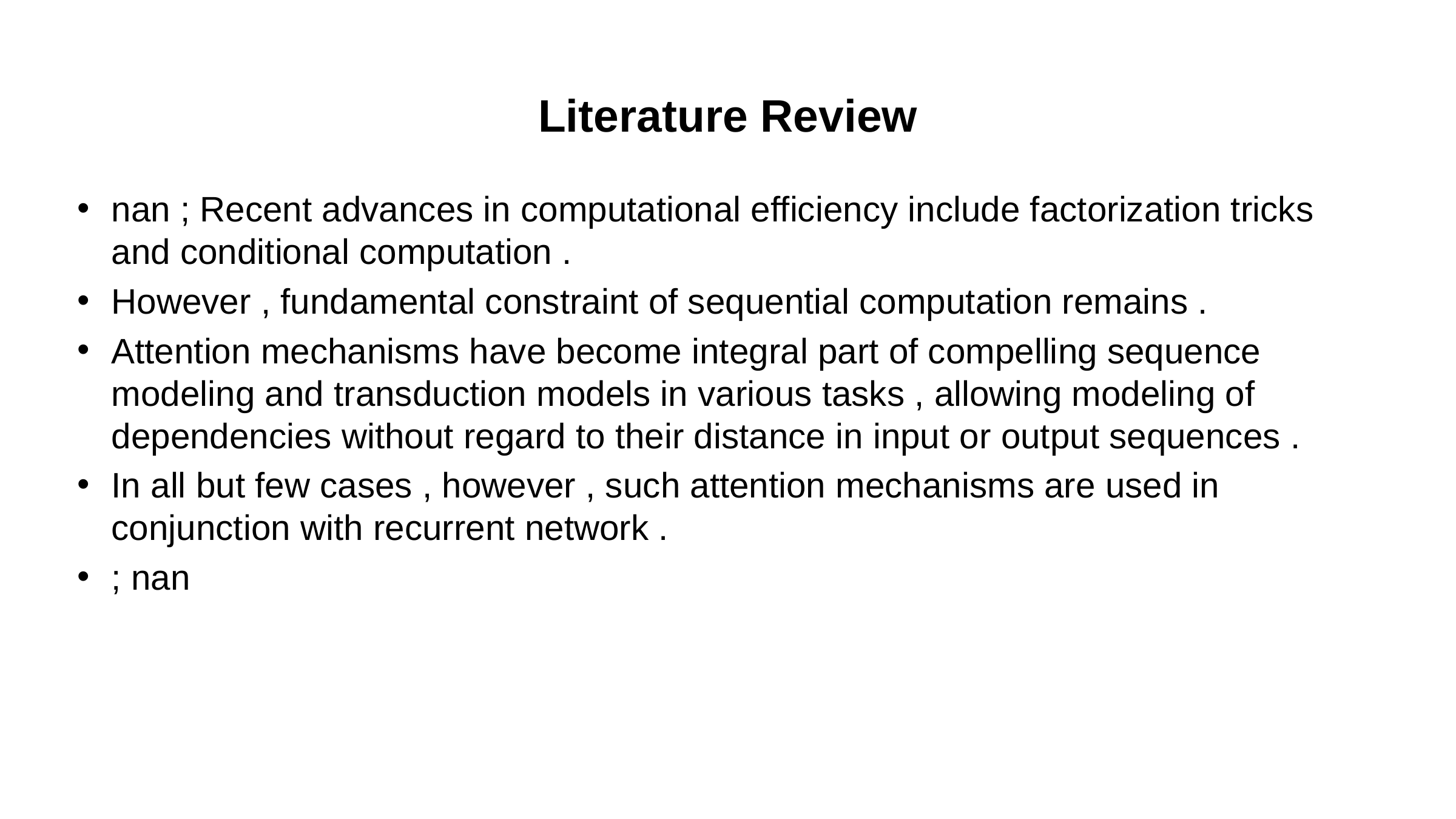

# Literature Review
nan ; Recent advances in computational efficiency include factorization tricks and conditional computation .
However , fundamental constraint of sequential computation remains .
Attention mechanisms have become integral part of compelling sequence modeling and transduction models in various tasks , allowing modeling of dependencies without regard to their distance in input or output sequences .
In all but few cases , however , such attention mechanisms are used in conjunction with recurrent network .
; nan